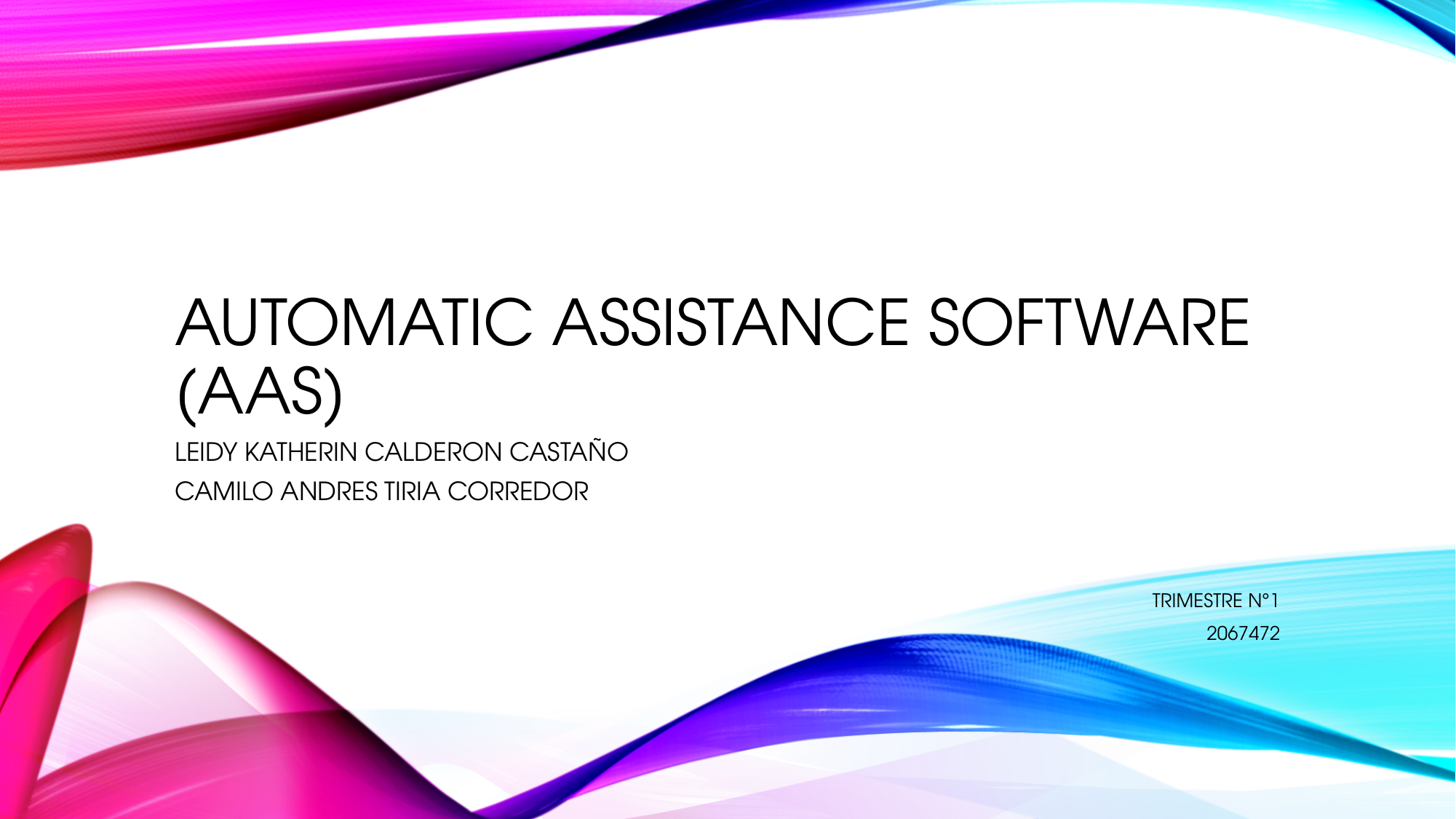

# automatic assistance software (Aas)
LEIDY KATHERIN CALDERON CASTAÑO
CAMILO ANDRES TIRIA CORREDOR

TRIMESTRE N°1
2067472